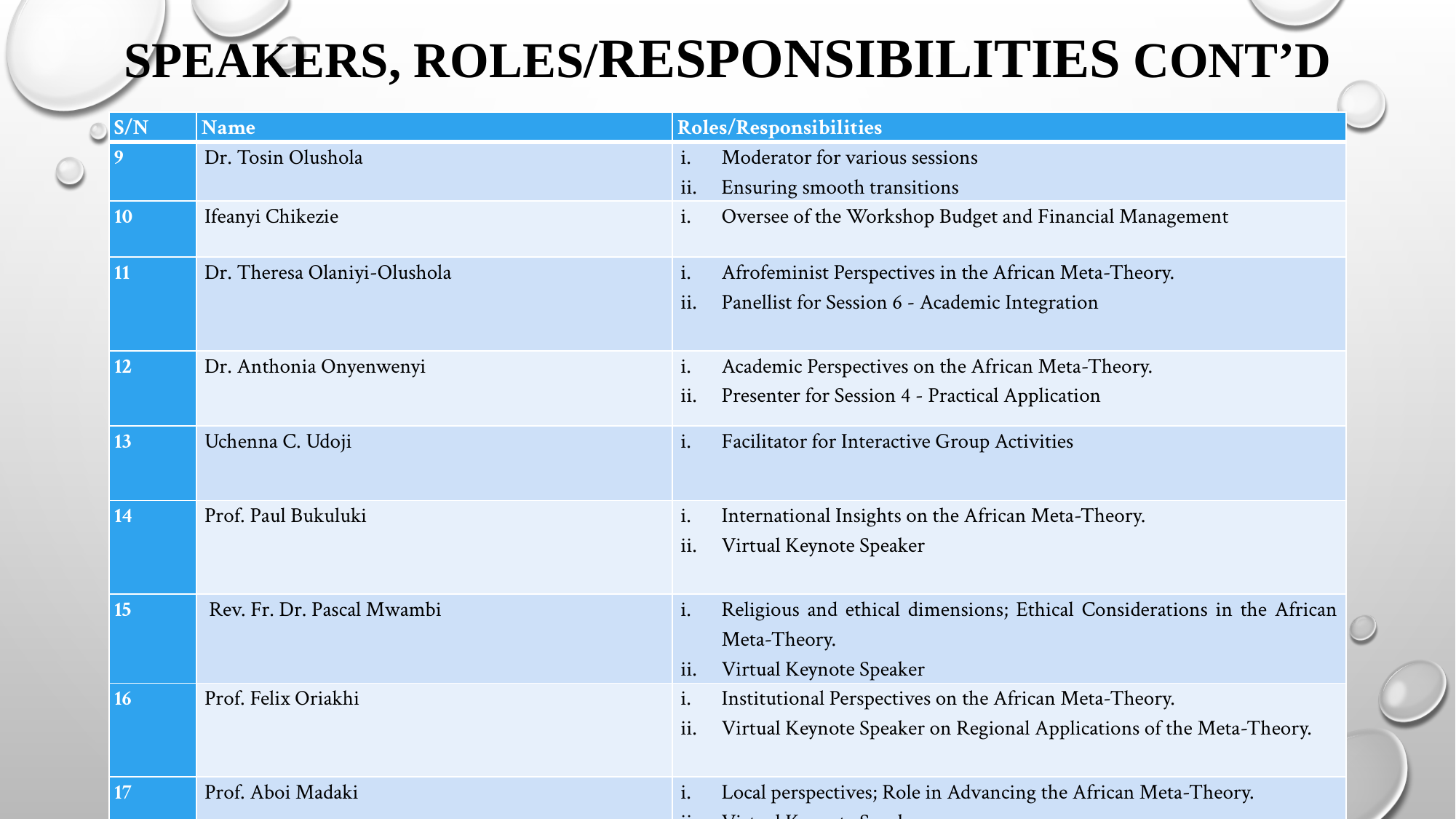

# Speakers, roles/responsibilities Cont’d
| S/N | Name | Roles/Responsibilities |
| --- | --- | --- |
| 9 | Dr. Tosin Olushola | Moderator for various sessions Ensuring smooth transitions |
| 10 | Ifeanyi Chikezie | Oversee of the Workshop Budget and Financial Management |
| 11 | Dr. Theresa Olaniyi-Olushola | Afrofeminist Perspectives in the African Meta-Theory. Panellist for Session 6 - Academic Integration |
| 12 | Dr. Anthonia Onyenwenyi | Academic Perspectives on the African Meta-Theory. Presenter for Session 4 - Practical Application |
| 13 | Uchenna C. Udoji | Facilitator for Interactive Group Activities |
| 14 | Prof. Paul Bukuluki | International Insights on the African Meta-Theory. Virtual Keynote Speaker |
| 15 | Rev. Fr. Dr. Pascal Mwambi | Religious and ethical dimensions; Ethical Considerations in the African Meta-Theory. Virtual Keynote Speaker |
| 16 | Prof. Felix Oriakhi | Institutional Perspectives on the African Meta-Theory. Virtual Keynote Speaker on Regional Applications of the Meta-Theory. |
| 17 | Prof. Aboi Madaki | Local perspectives; Role in Advancing the African Meta-Theory. Virtual Keynote Speaker |